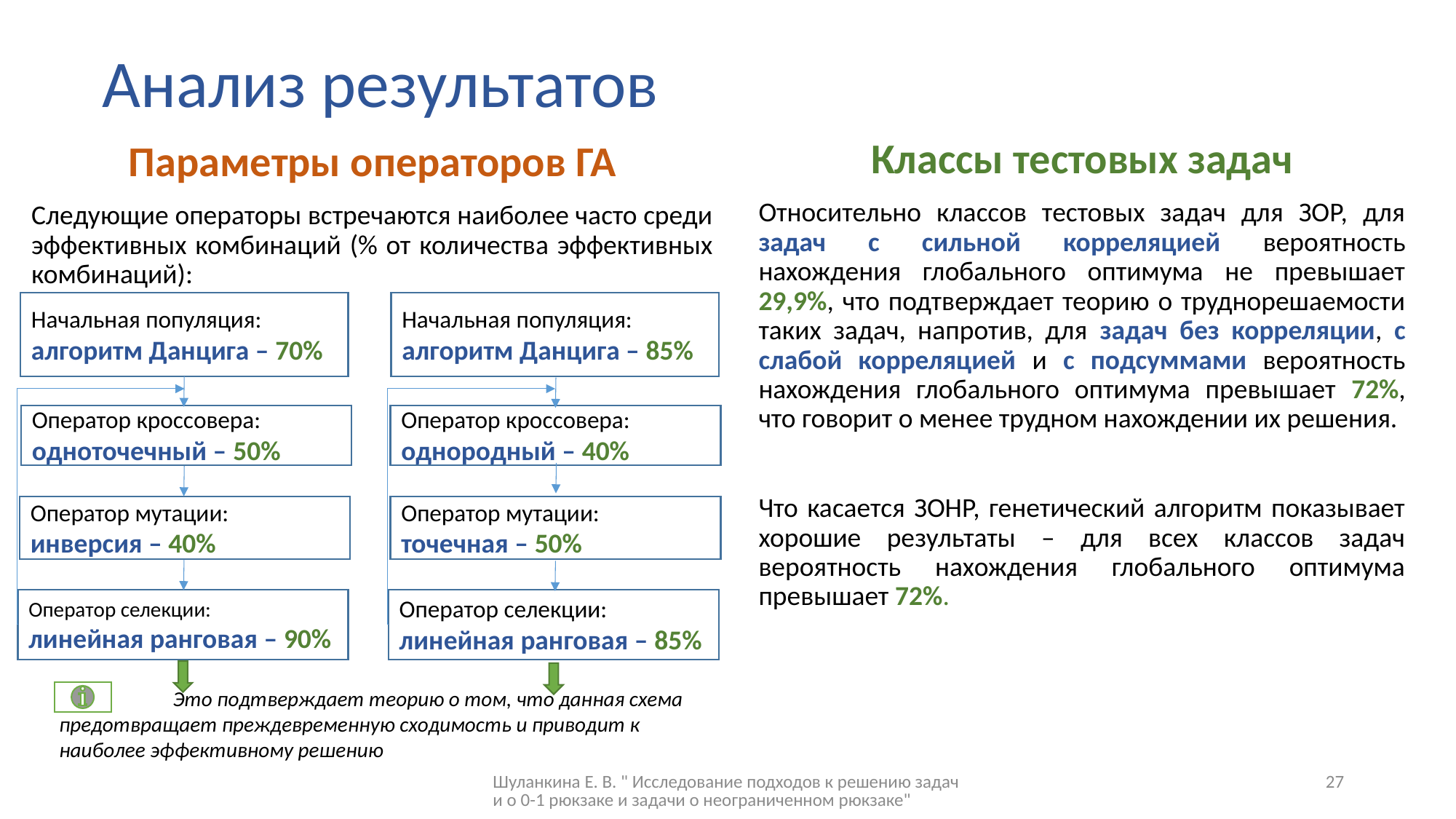

# Анализ результатов
Классы тестовых задач
Относительно классов тестовых задач для ЗОР, для задач с сильной корреляцией вероятность нахождения глобального оптимума не превышает 29,9%, что подтверждает теорию о труднорешаемости таких задач, напротив, для задач без корреляции, с слабой корреляцией и с подсуммами вероятность нахождения глобального оптимума превышает 72%, что говорит о менее трудном нахождении их решения.

Что касается ЗОНР, генетический алгоритм показывает хорошие результаты – для всех классов задач вероятность нахождения глобального оптимума превышает 72%.

Параметры операторов ГА
Следующие операторы встречаются наиболее часто среди эффективных комбинаций (% от количества эффективных комбинаций):
Начальная популяция:
алгоритм Данцига – 70%
Начальная популяция:
алгоритм Данцига – 85%
Оператор кроссовера:
одноточечный – 50%
Оператор кроссовера:
однородный – 40%
Оператор мутации:
инверсия – 40%
Оператор мутации:
точечная – 50%
Оператор селекции:
линейная ранговая – 90%
Оператор селекции:
линейная ранговая – 85%

	 Это подтверждает теорию о том, что данная схема предотвращает преждевременную сходимость и приводит к наиболее эффективному решению

Шуланкина Е. В. " Исследование подходов к решению задачи о 0-1 рюкзаке и задачи о неограниченном рюкзаке"
27